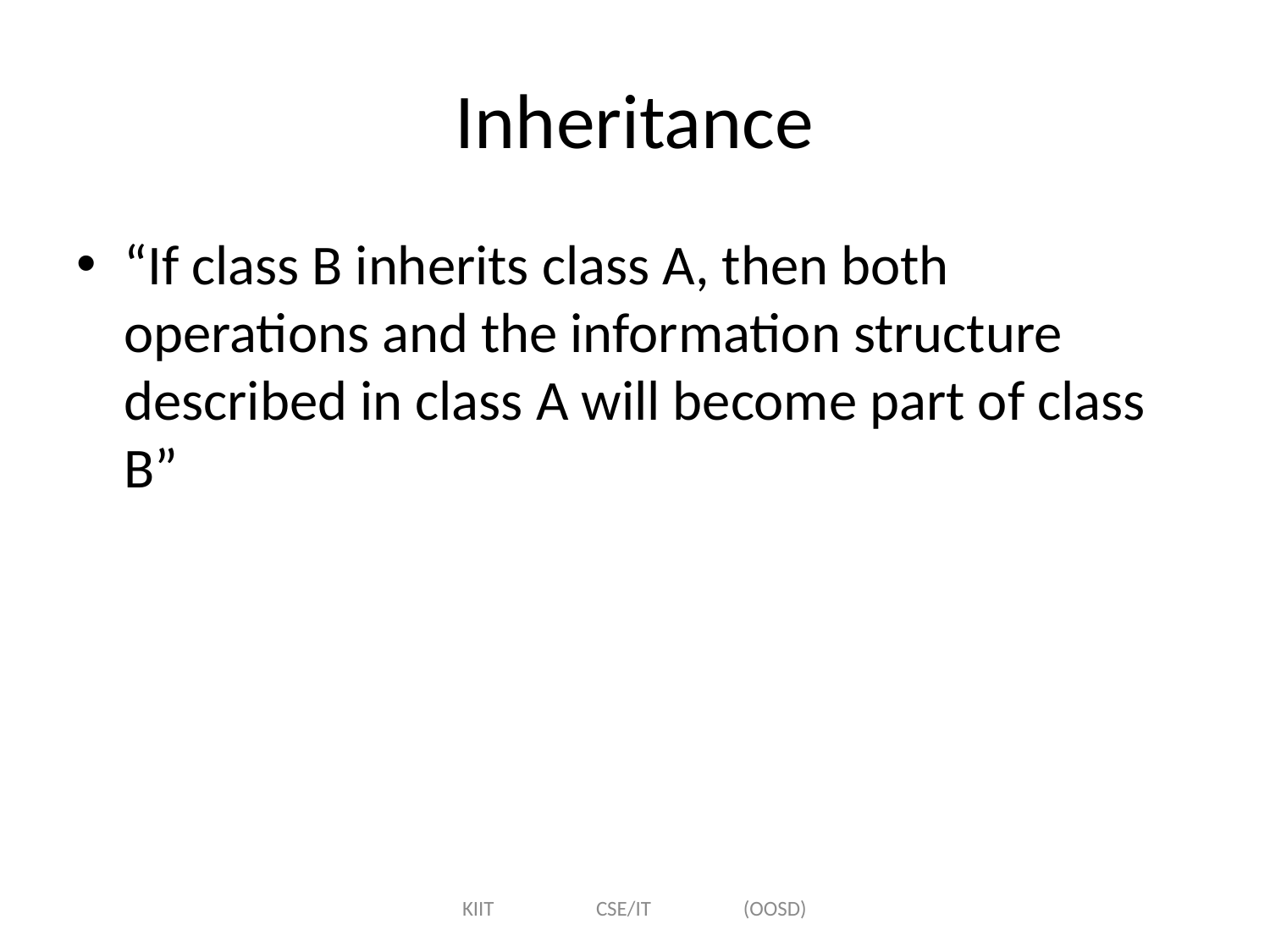

# Inheritance
“If class B inherits class A, then both operations and the information structure described in class A will become part of class B”

KIIT                     CSE/IT                   (OOSD)
31